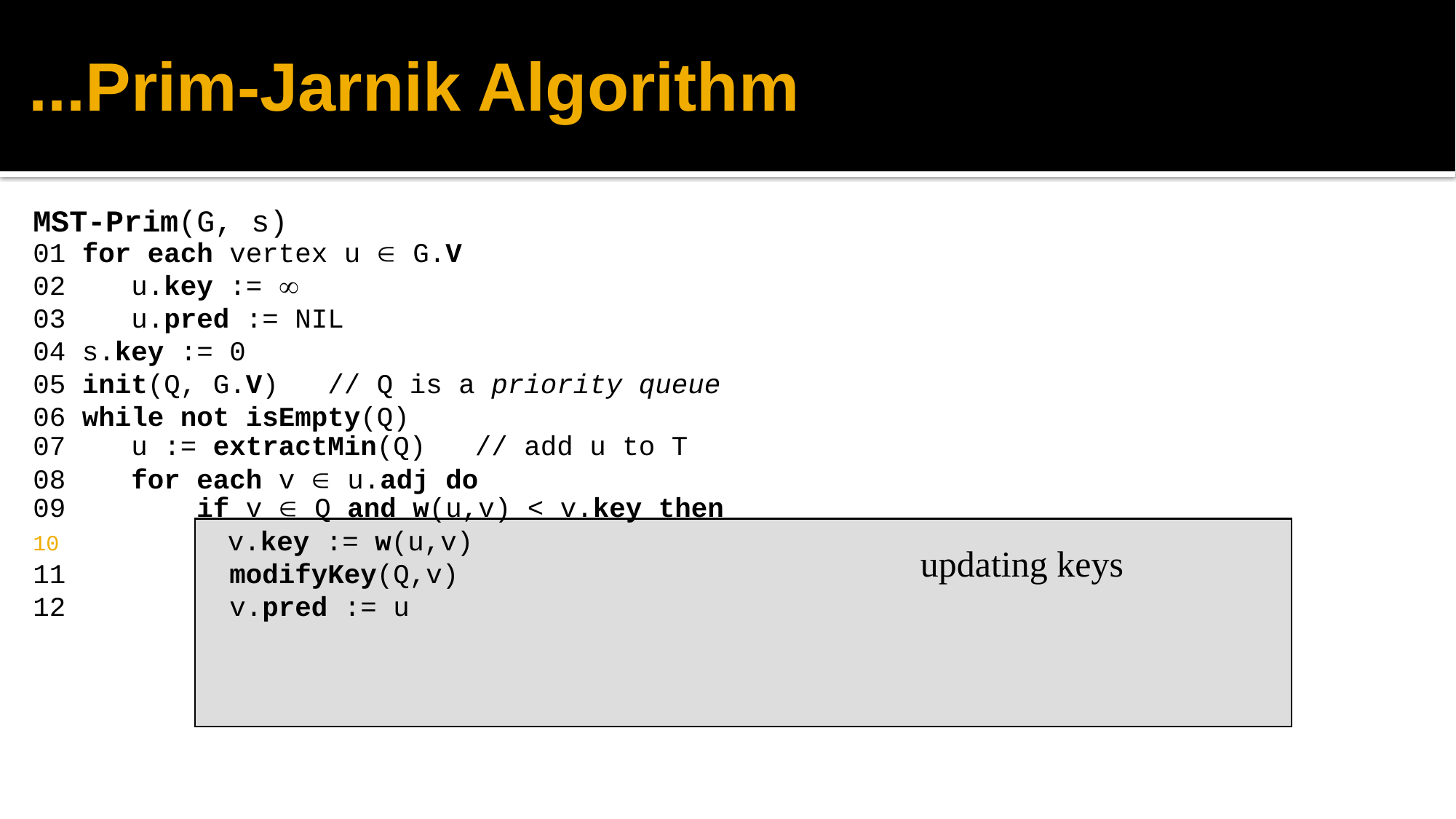

# ...Prim-Jarnik Algorithm
MST-Prim(G, s)
01 for each vertex u ∈ G.V
02    u.key := ∞
03    u.pred := NIL
04 s.key := 0
05 init(Q, G.V)   // Q is a priority queue
06 while not isEmpty(Q)
07    u := extractMin(Q)   // add u to T
08    for each v ∈ u.adj do
09        if v ∈ Q and w(u,v) < v.key then
        v.key := w(u,v)
11          modifyKey(Q,v)
12          v.pred := u

updating keys